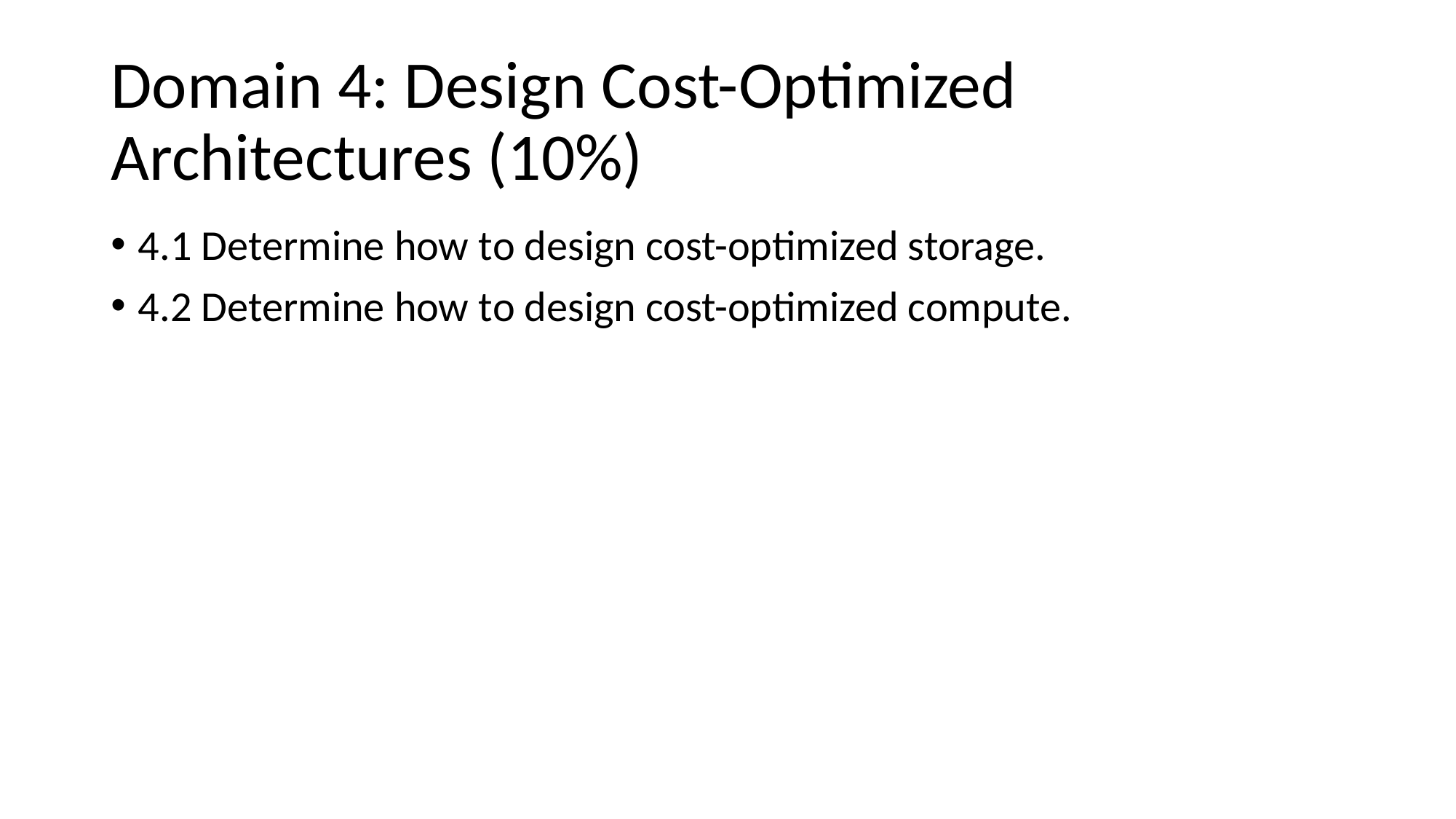

# Domain 4: Design Cost-Optimized Architectures (10%)
4.1 Determine how to design cost-optimized storage.
4.2 Determine how to design cost-optimized compute.